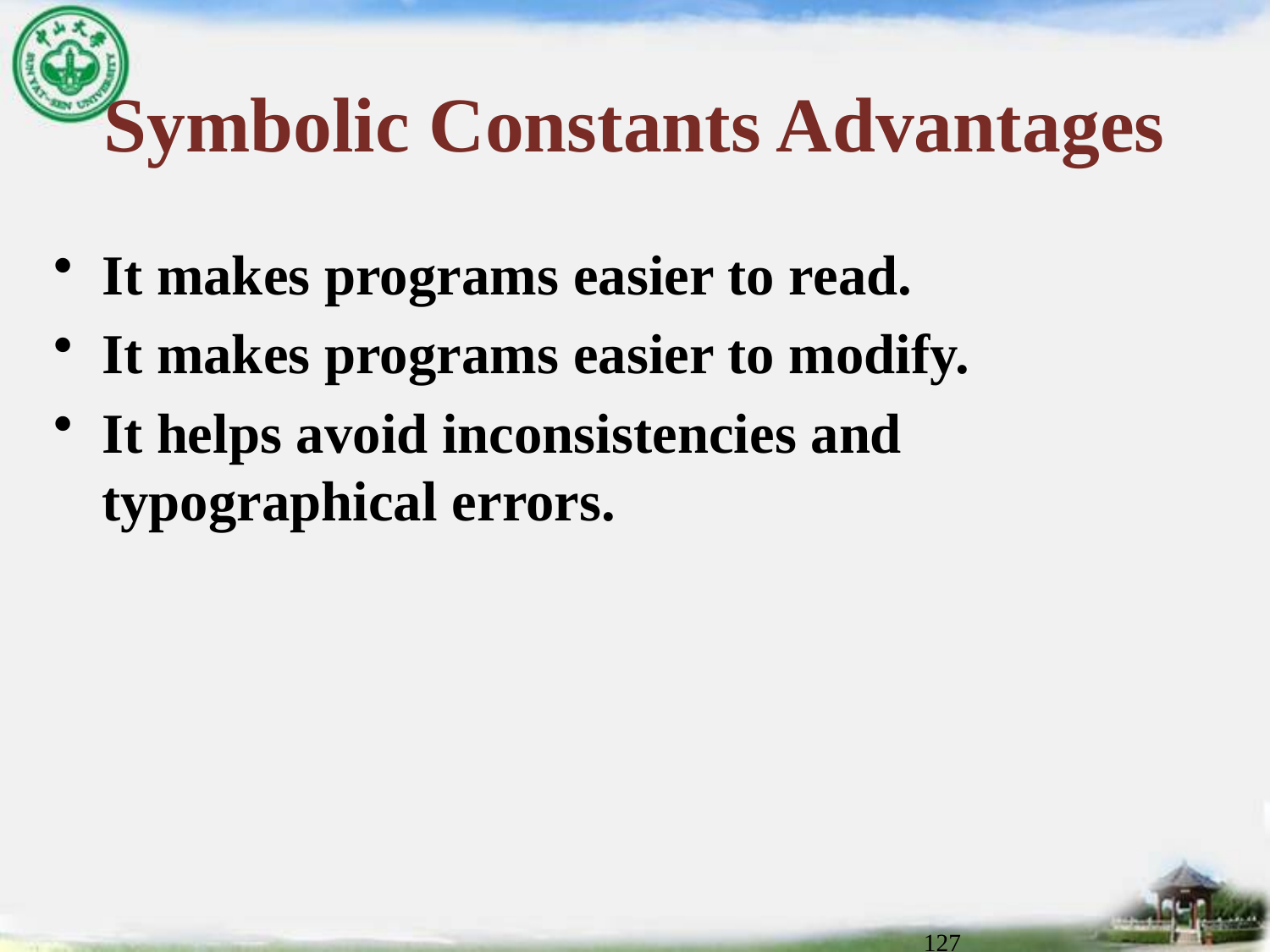

# Symbolic Constants Advantages
It makes programs easier to read.
It makes programs easier to modify.
It helps avoid inconsistencies and typographical errors.
127